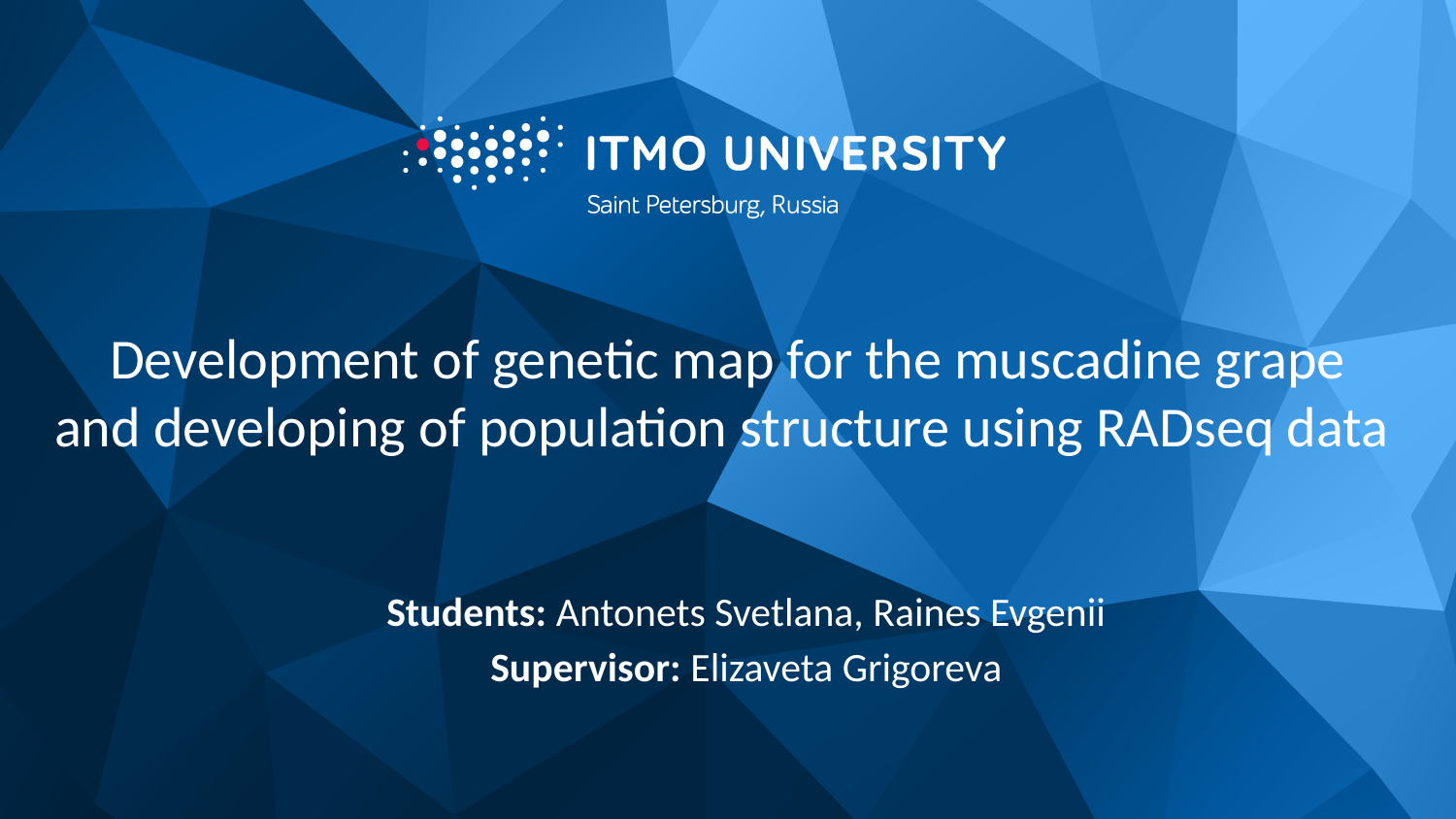

# Development of genetic map for the muscadine grape and developing of population structure using RADseq data
Students: Antonets Svetlana, Raines Evgenii
Supervisor: Elizaveta Grigoreva